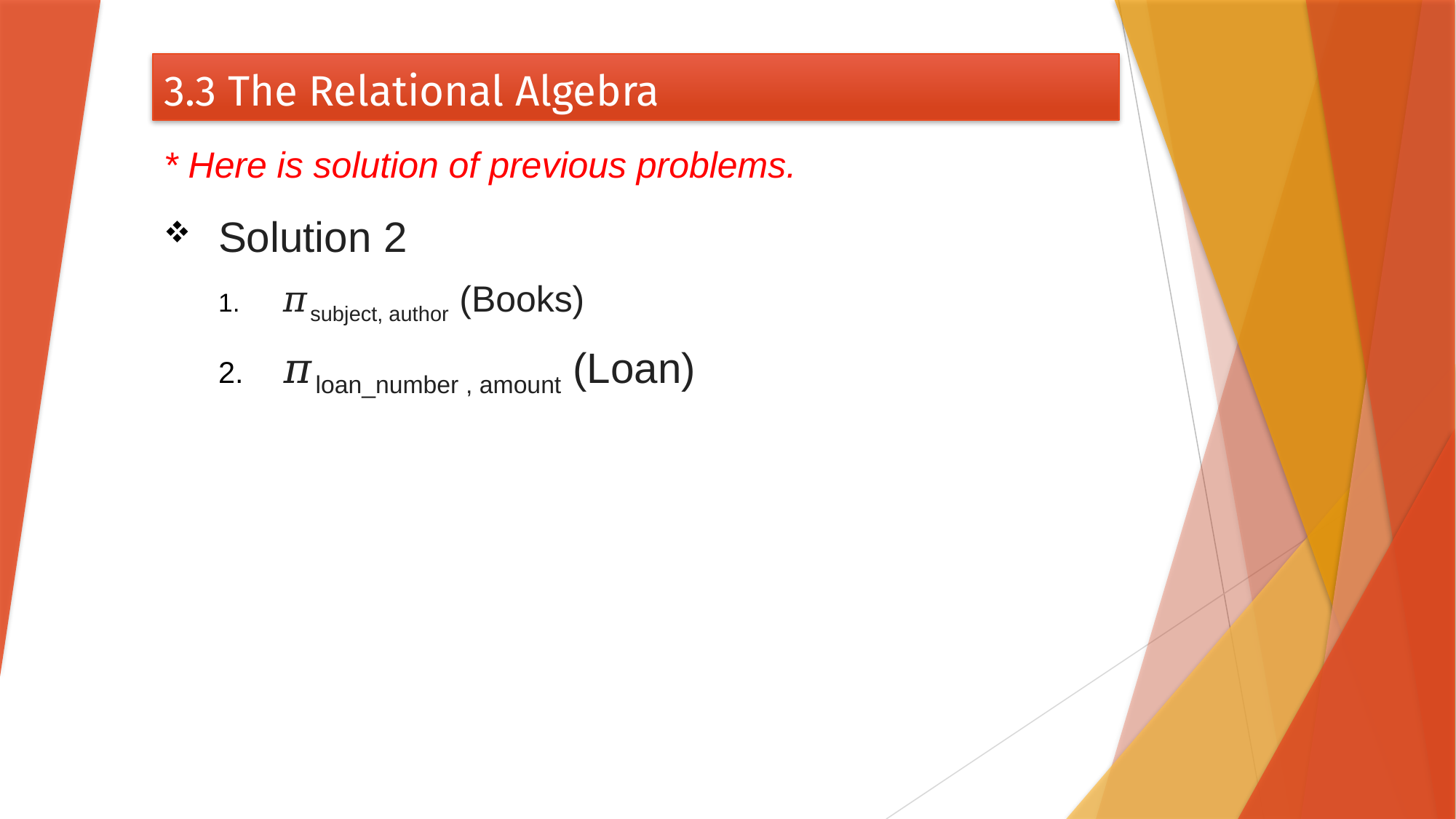

# 3.3 The Relational Algebra
* Here is solution of previous problems.
Solution 2
𝜋subject, author (Books)
𝜋loan_number , amount (Loan)